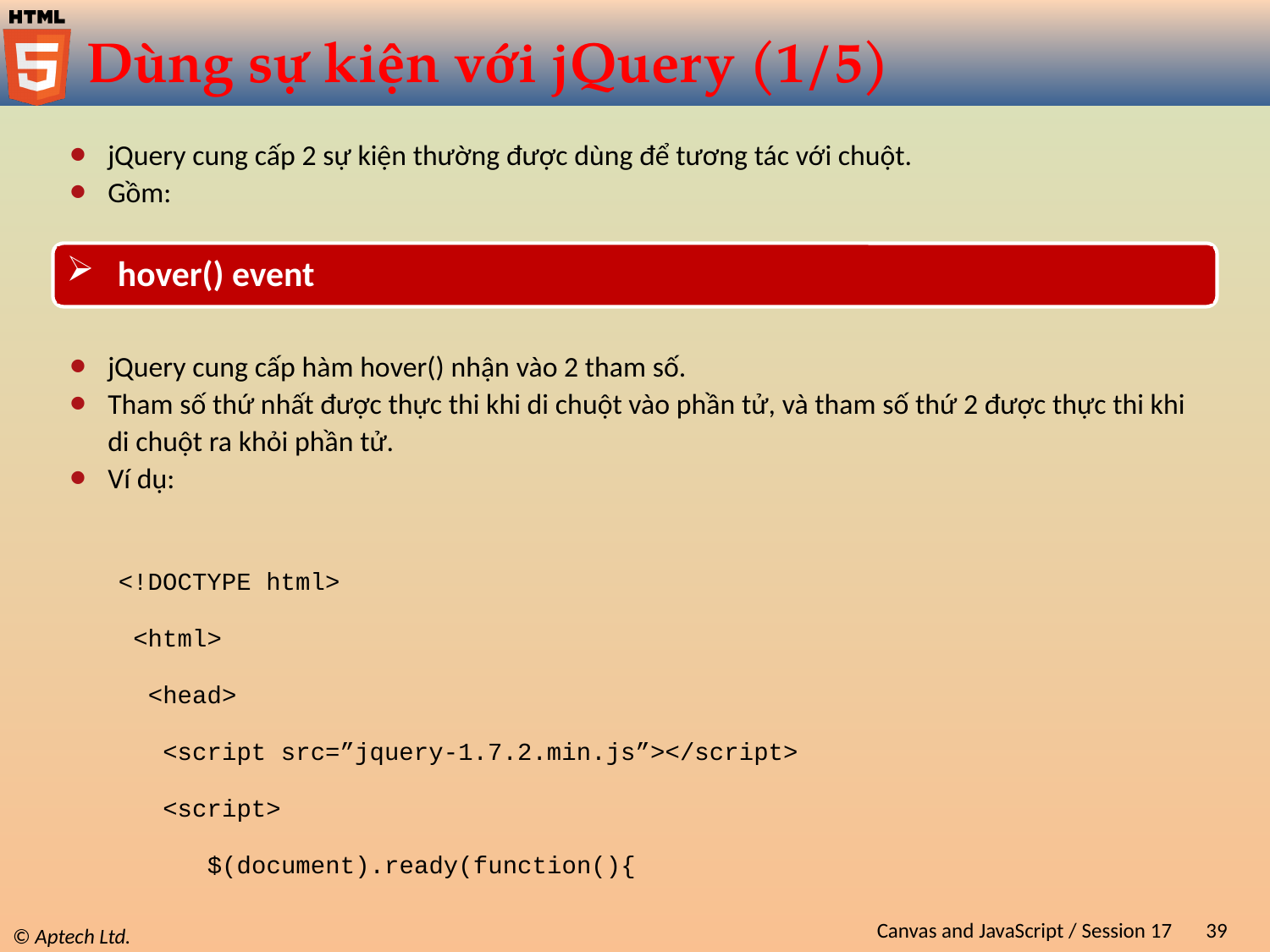

# Dùng sự kiện với jQuery (1/5)
jQuery cung cấp 2 sự kiện thường được dùng để tương tác với chuột.
Gồm:

 hover() event
jQuery cung cấp hàm hover() nhận vào 2 tham số.
Tham số thứ nhất được thực thi khi di chuột vào phần tử, và tham số thứ 2 được thực thi khi di chuột ra khỏi phần tử.
Ví dụ:
<!DOCTYPE html>
 <html>
  <head>
   <script src=”jquery-1.7.2.min.js”></script>
   <script>
      $(document).ready(function(){
Canvas and JavaScript / Session 17
39